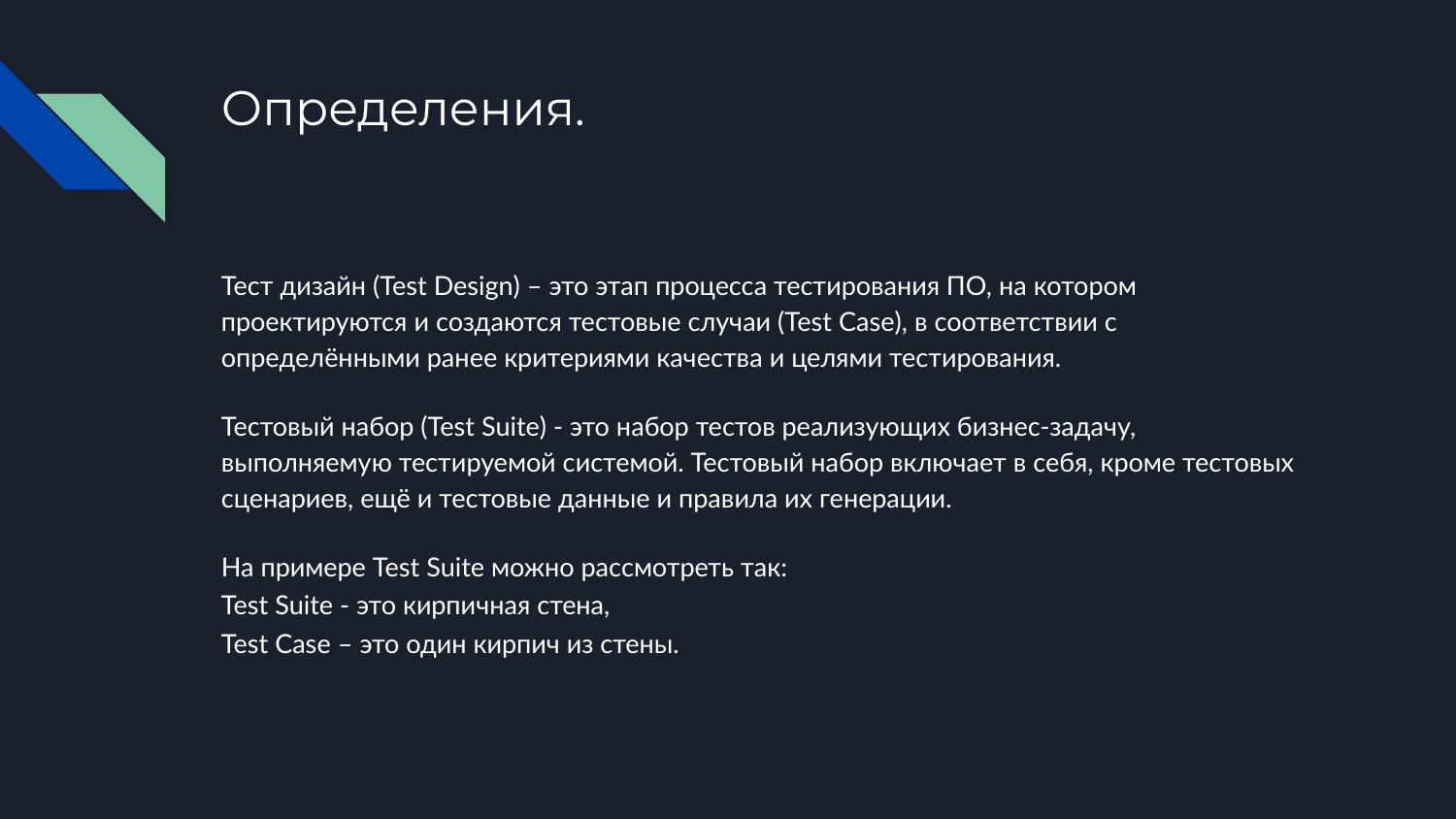

# Определения.
Тест дизайн (Test Design) – это этап процесса тестирования ПО, на котором проектируются и создаются тестовые случаи (Test Case), в соответствии с определёнными ранее критериями качества и целями тестирования.
Тестовый набор (Test Suite) - это набор тестов реализующих бизнес-задачу, выполняемую тестируемой системой. Тестовый набор включает в себя, кроме тестовых сценариев, ещё и тестовые данные и правила их генерации.
На примере Test Suite можно рассмотреть так:
Test Suite - это кирпичная стена,
Test Case – это один кирпич из стены.